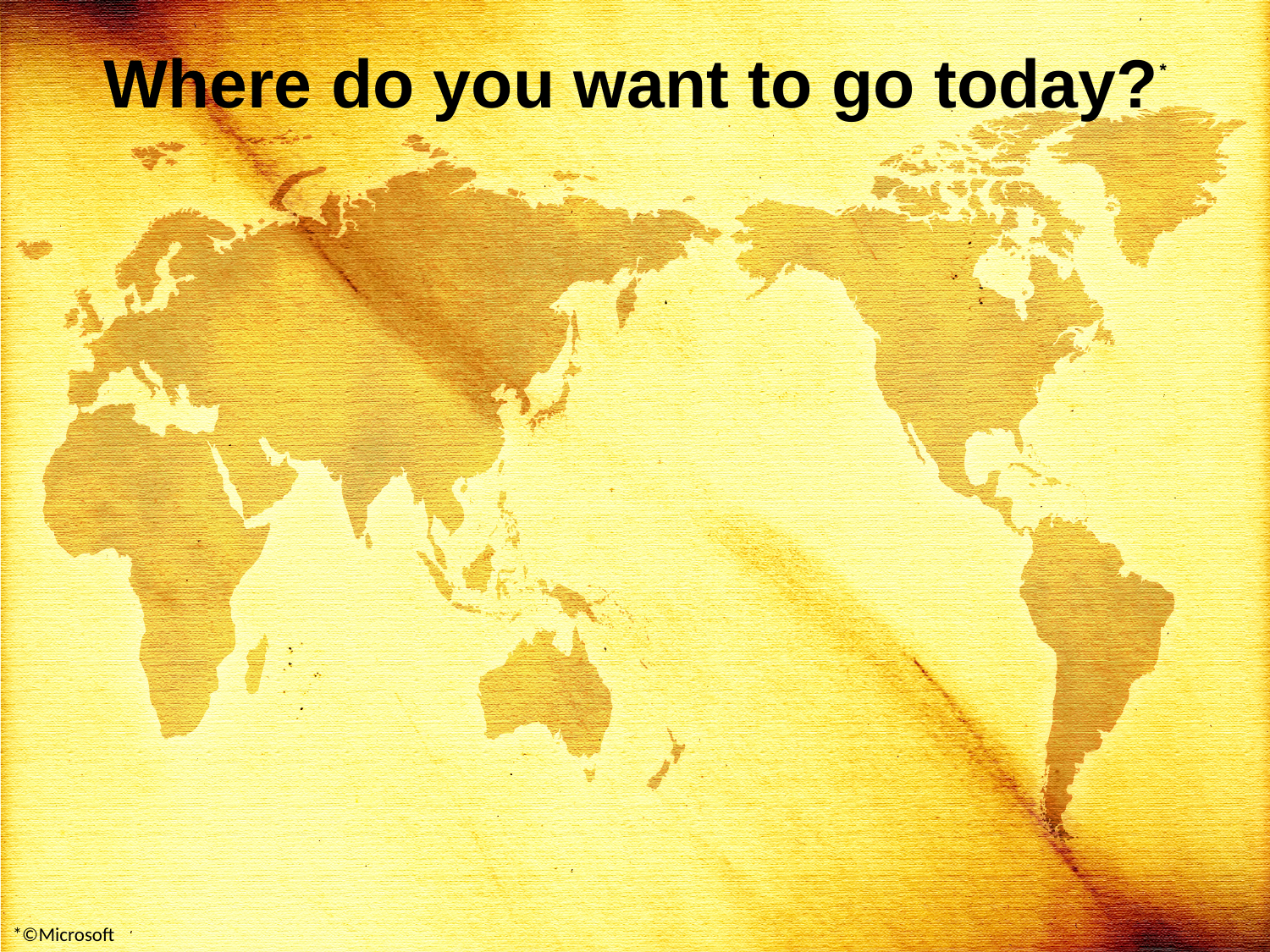

# Where do you want to go today?*
*©Microsoft